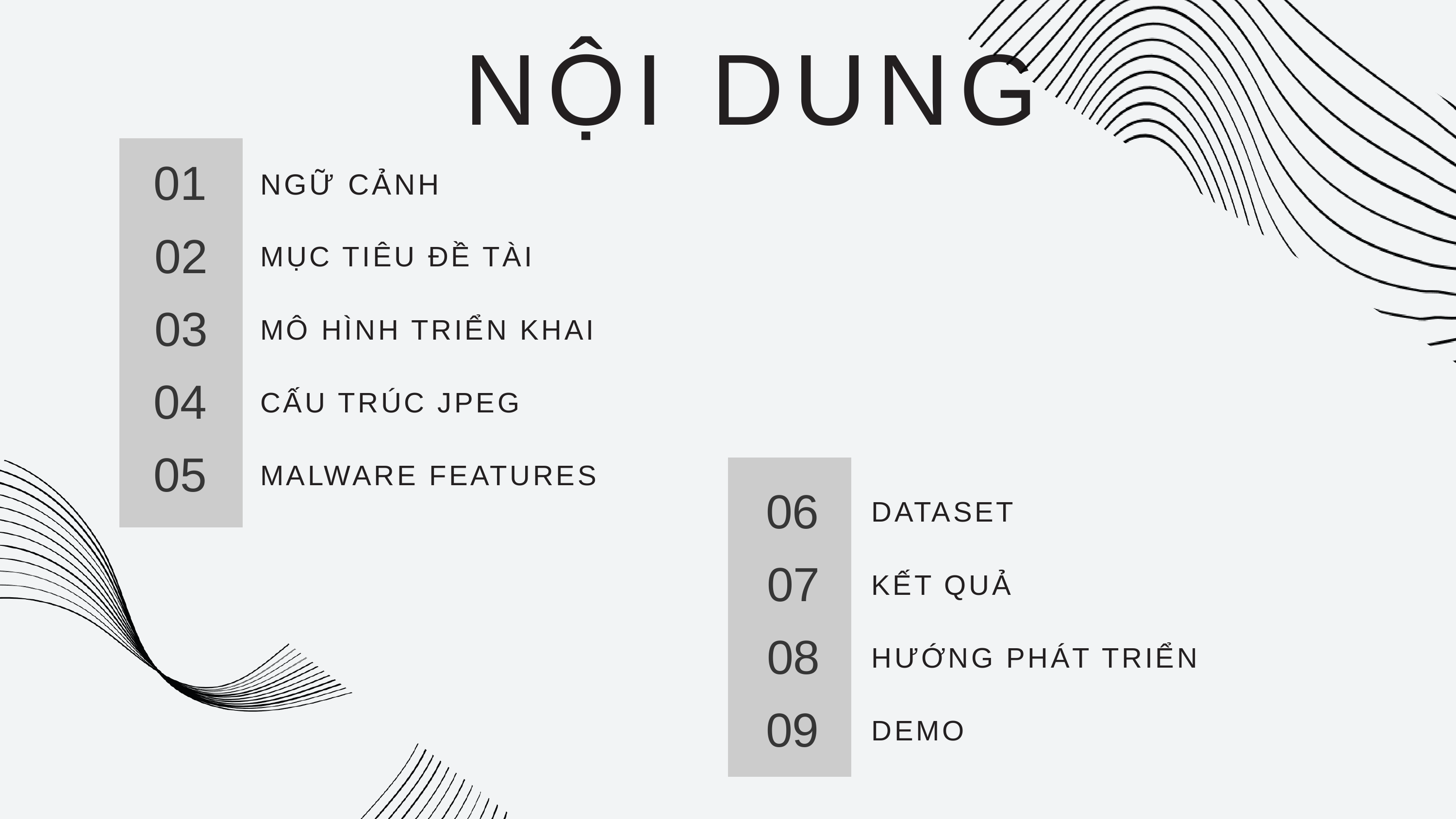

NỘI DUNG

01
NGỮ CẢNH
02
MỤC TIÊU ĐỀ TÀI
03
MÔ HÌNH TRIỂN KHAI
04
CẤU TRÚC JPEG
05
MALWARE FEATURES

06
DATASET
07

KẾT QUẢ
08
HƯỚNG PHÁT TRIỂN
09
DEMO